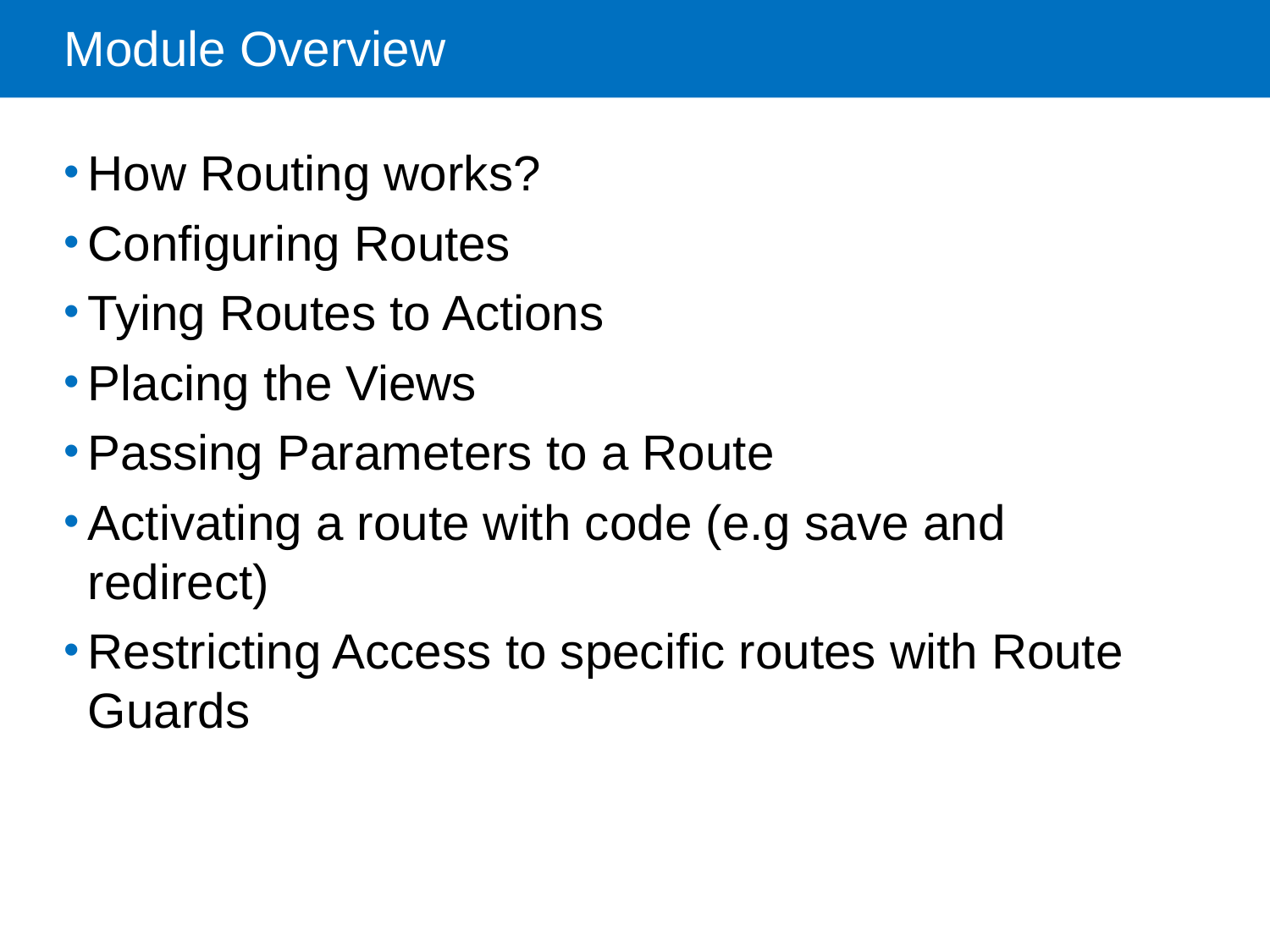

# Module Overview
How Routing works?
Configuring Routes
Tying Routes to Actions
Placing the Views
Passing Parameters to a Route
Activating a route with code (e.g save and redirect)
Restricting Access to specific routes with Route Guards